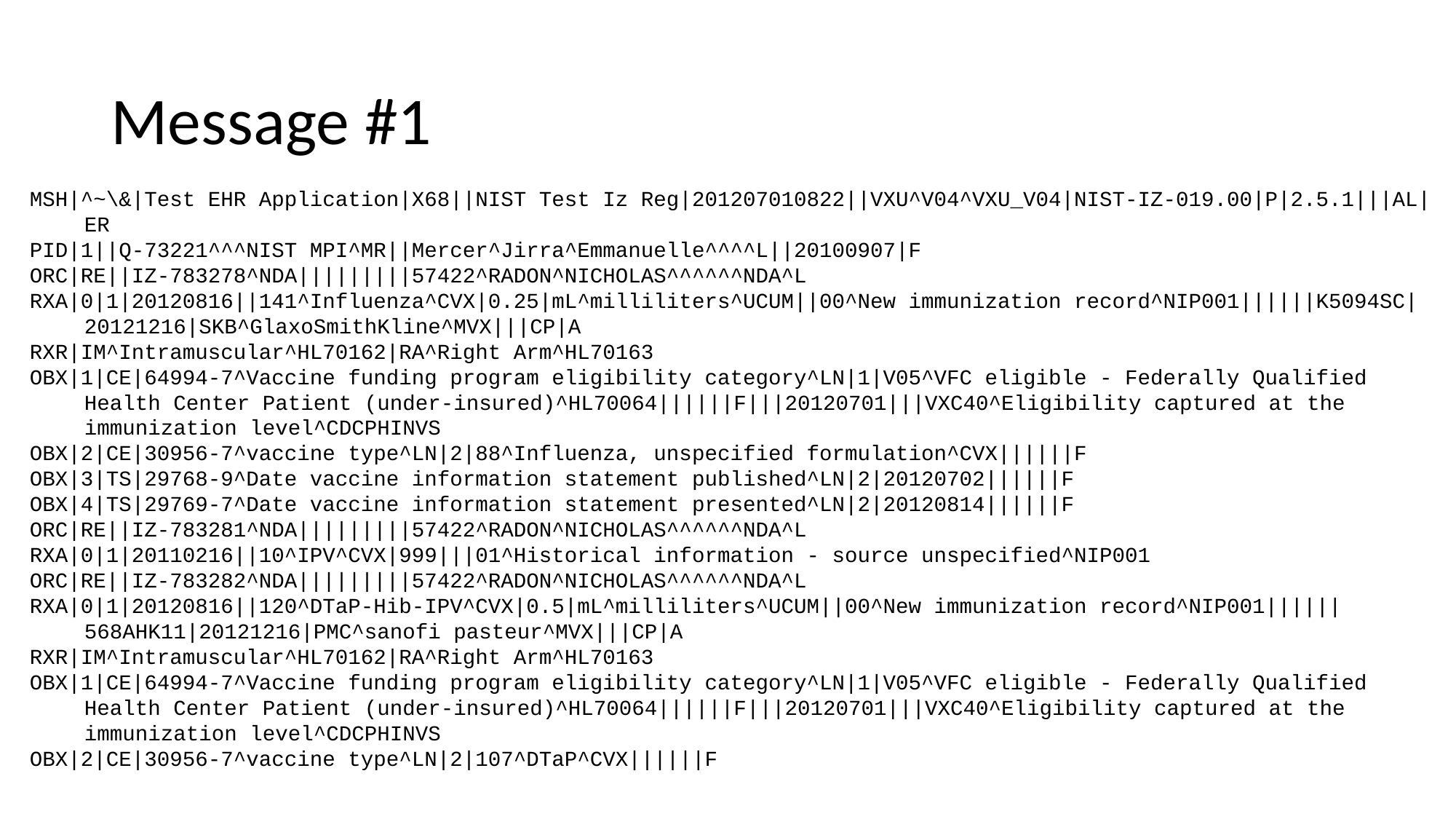

# Message #1
MSH|^~\&|Test EHR Application|X68||NIST Test Iz Reg|201207010822||VXU^V04^VXU_V04|NIST-IZ-019.00|P|2.5.1|||AL|ER
PID|1||Q-73221^^^NIST MPI^MR||Mercer^Jirra^Emmanuelle^^^^L||20100907|F
ORC|RE||IZ-783278^NDA|||||||||57422^RADON^NICHOLAS^^^^^^NDA^L
RXA|0|1|20120816||141^Influenza^CVX|0.25|mL^milliliters^UCUM||00^New immunization record^NIP001||||||K5094SC|20121216|SKB^GlaxoSmithKline^MVX|||CP|A
RXR|IM^Intramuscular^HL70162|RA^Right Arm^HL70163
OBX|1|CE|64994-7^Vaccine funding program eligibility category^LN|1|V05^VFC eligible - Federally Qualified Health Center Patient (under-insured)^HL70064||||||F|||20120701|||VXC40^Eligibility captured at the immunization level^CDCPHINVS
OBX|2|CE|30956-7^vaccine type^LN|2|88^Influenza, unspecified formulation^CVX||||||F
OBX|3|TS|29768-9^Date vaccine information statement published^LN|2|20120702||||||F
OBX|4|TS|29769-7^Date vaccine information statement presented^LN|2|20120814||||||F
ORC|RE||IZ-783281^NDA|||||||||57422^RADON^NICHOLAS^^^^^^NDA^L
RXA|0|1|20110216||10^IPV^CVX|999|||01^Historical information - source unspecified^NIP001
ORC|RE||IZ-783282^NDA|||||||||57422^RADON^NICHOLAS^^^^^^NDA^L
RXA|0|1|20120816||120^DTaP-Hib-IPV^CVX|0.5|mL^milliliters^UCUM||00^New immunization record^NIP001||||||568AHK11|20121216|PMC^sanofi pasteur^MVX|||CP|A
RXR|IM^Intramuscular^HL70162|RA^Right Arm^HL70163
OBX|1|CE|64994-7^Vaccine funding program eligibility category^LN|1|V05^VFC eligible - Federally Qualified Health Center Patient (under-insured)^HL70064||||||F|||20120701|||VXC40^Eligibility captured at the immunization level^CDCPHINVS
OBX|2|CE|30956-7^vaccine type^LN|2|107^DTaP^CVX||||||F